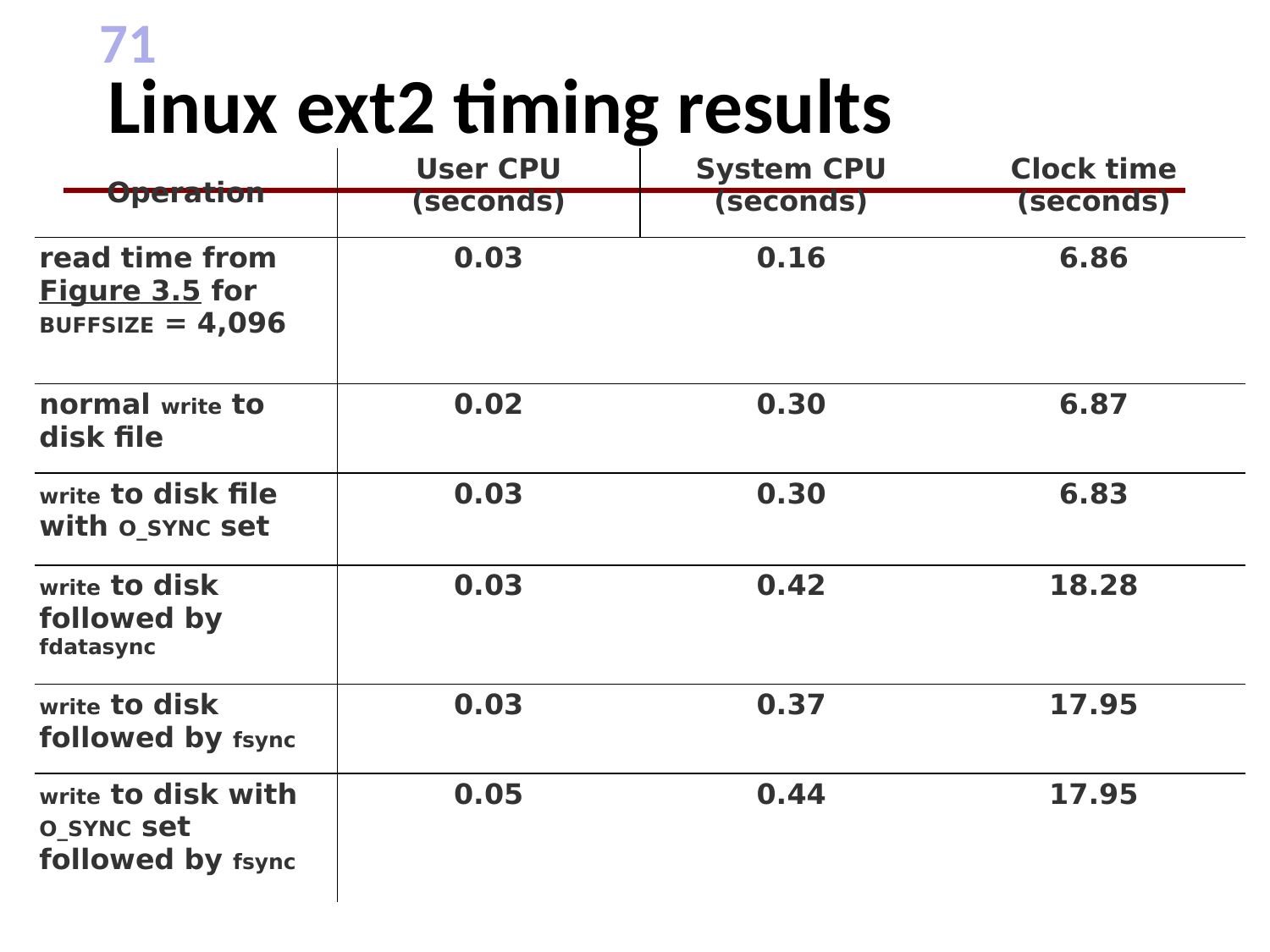

# Linux ext2 timing results
| Operation | User CPU (seconds) | System CPU (seconds) | Clock time (seconds) |
| --- | --- | --- | --- |
| read time from Figure 3.5 for BUFFSIZE = 4,096 | 0.03 | 0.16 | 6.86 |
| normal write to disk file | 0.02 | 0.30 | 6.87 |
| write to disk file with O\_SYNC set | 0.03 | 0.30 | 6.83 |
| write to disk followed by fdatasync | 0.03 | 0.42 | 18.28 |
| write to disk followed by fsync | 0.03 | 0.37 | 17.95 |
| write to disk with O\_SYNC set followed by fsync | 0.05 | 0.44 | 17.95 |